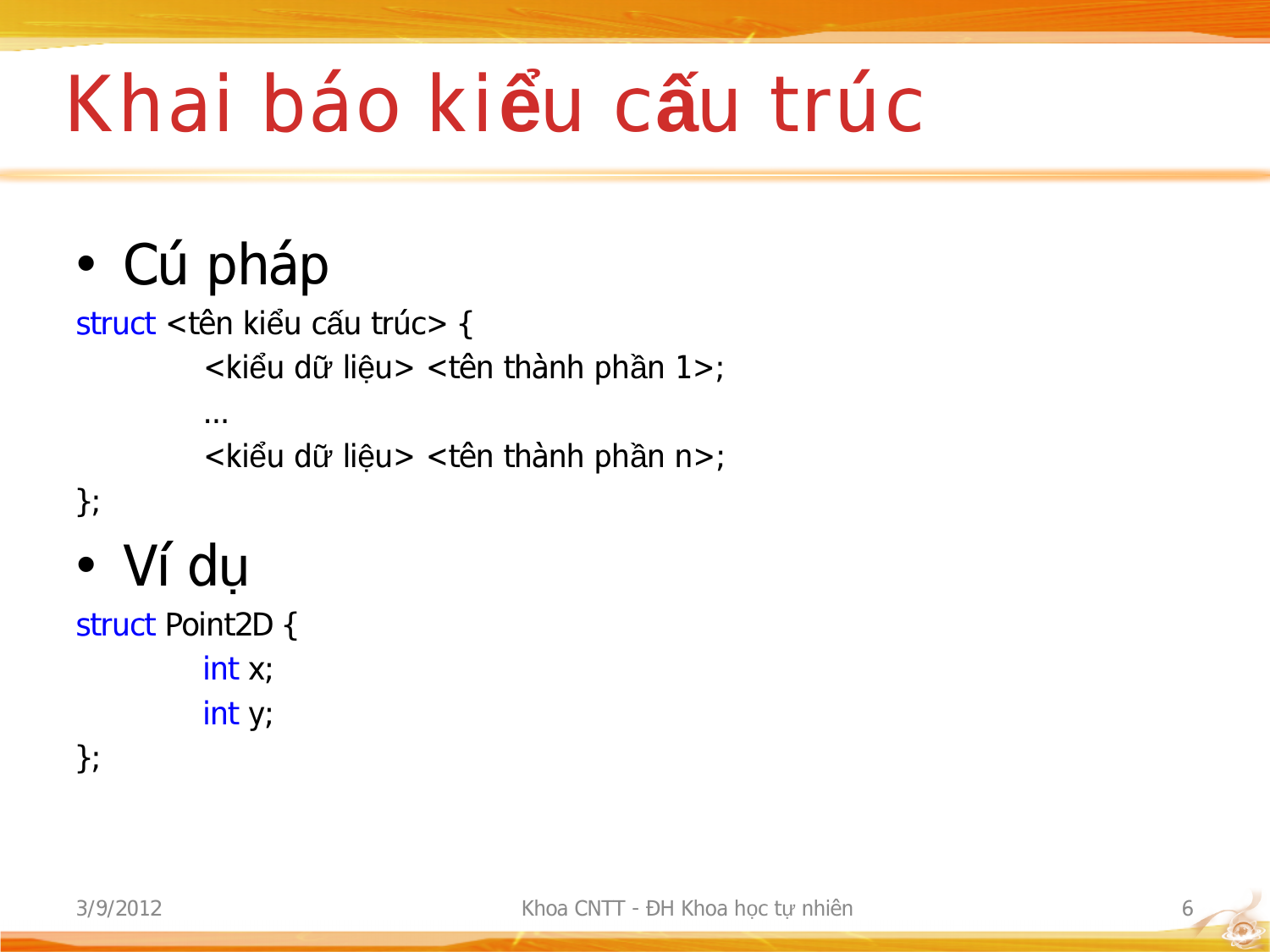

# Khai báo kiểu cấu trúc
Cú pháp
struct <tên kiểu cấu trúc> {
	<kiểu dữ liệu> <tên thành phần 1>;
	…
	<kiểu dữ liệu> <tên thành phần n>;
};
Ví dụ
struct Point2D {
	int x;
	int y;
};
3/9/2012
Khoa CNTT - ĐH Khoa học tự nhiên
6